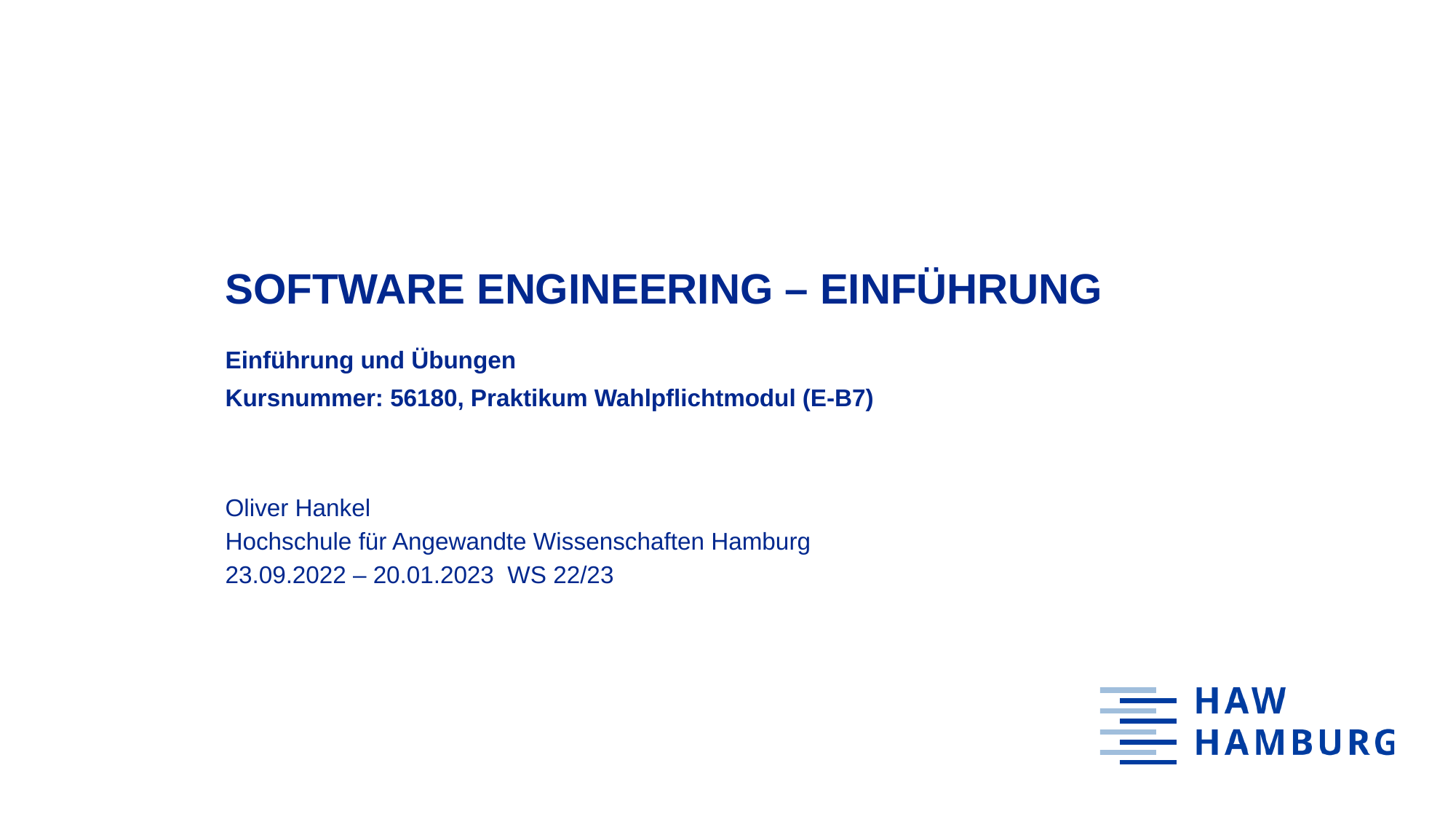

Software Engineering – Einführung
Einführung und Übungen
Kursnummer: 56180, Praktikum Wahlpflichtmodul (E-B7)
Oliver Hankel
Hochschule für Angewandte Wissenschaften Hamburg
23.09.2022 – 20.01.2023  WS 22/23